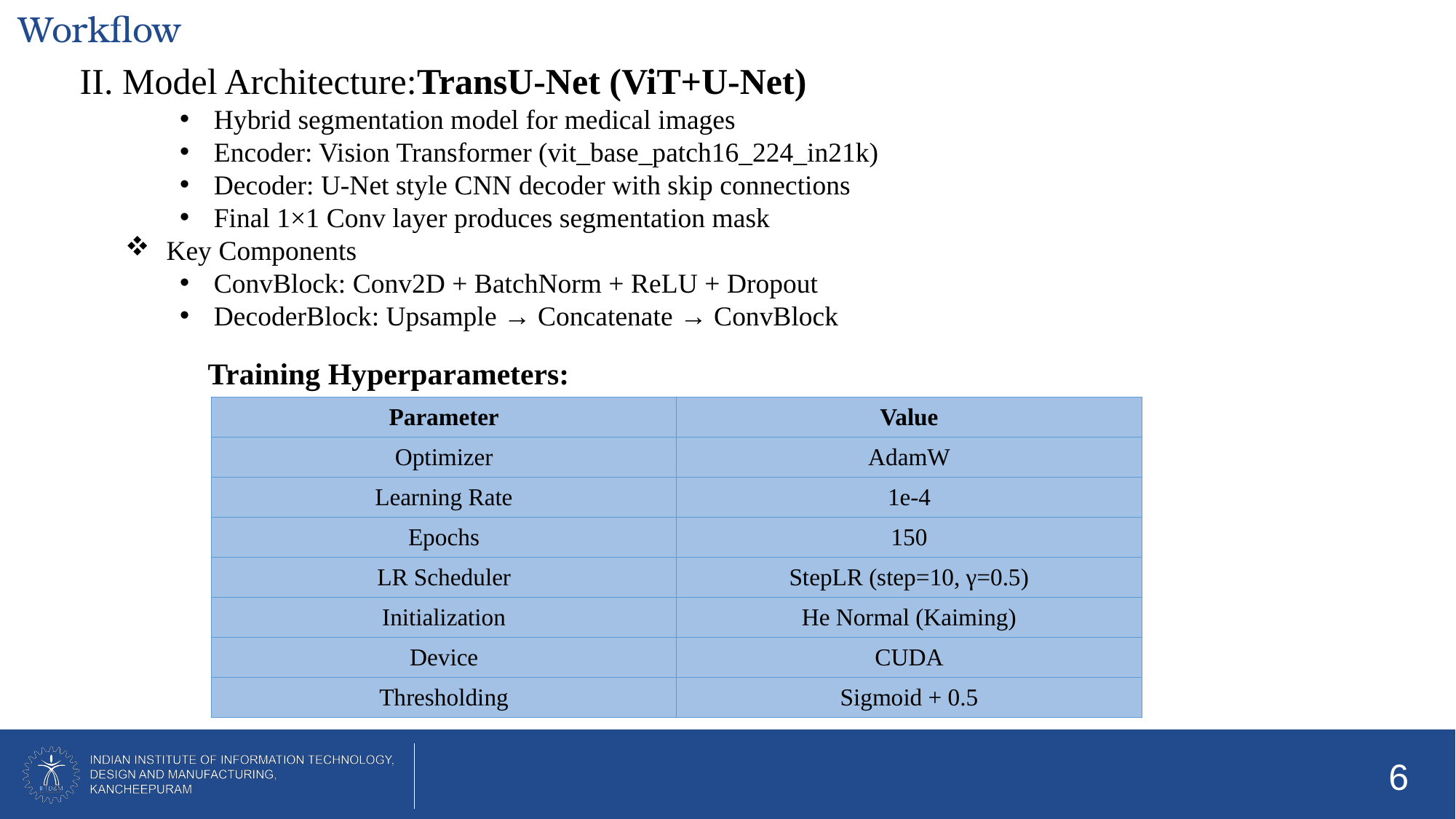

# Workflow
 II. Model Architecture:TransU-Net (ViT+U-Net)
Hybrid segmentation model for medical images
Encoder: Vision Transformer (vit_base_patch16_224_in21k)
Decoder: U-Net style CNN decoder with skip connections
Final 1×1 Conv layer produces segmentation mask
 Key Components
ConvBlock: Conv2D + BatchNorm + ReLU + Dropout
DecoderBlock: Upsample → Concatenate → ConvBlock

Training Hyperparameters:

| Parameter | Value |
| --- | --- |
| Optimizer | AdamW |
| Learning Rate | 1e-4 |
| Epochs | 150 |
| LR Scheduler | StepLR (step=10, γ=0.5) |
| Initialization | He Normal (Kaiming) |
| Device | CUDA |
| Thresholding | Sigmoid + 0.5 |
6